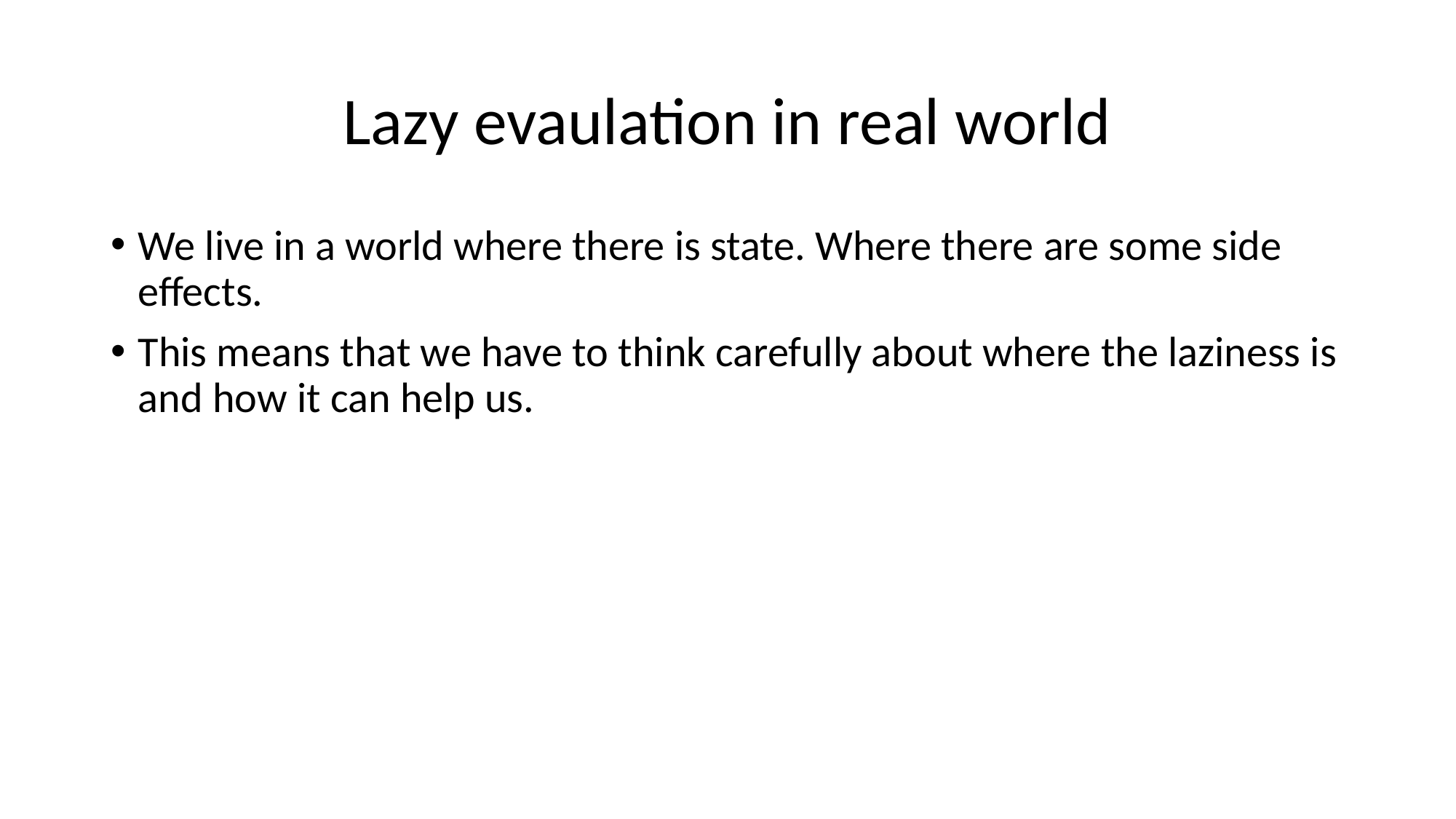

# Lazy evaulation in real world
We live in a world where there is state. Where there are some side effects.
This means that we have to think carefully about where the laziness is and how it can help us.